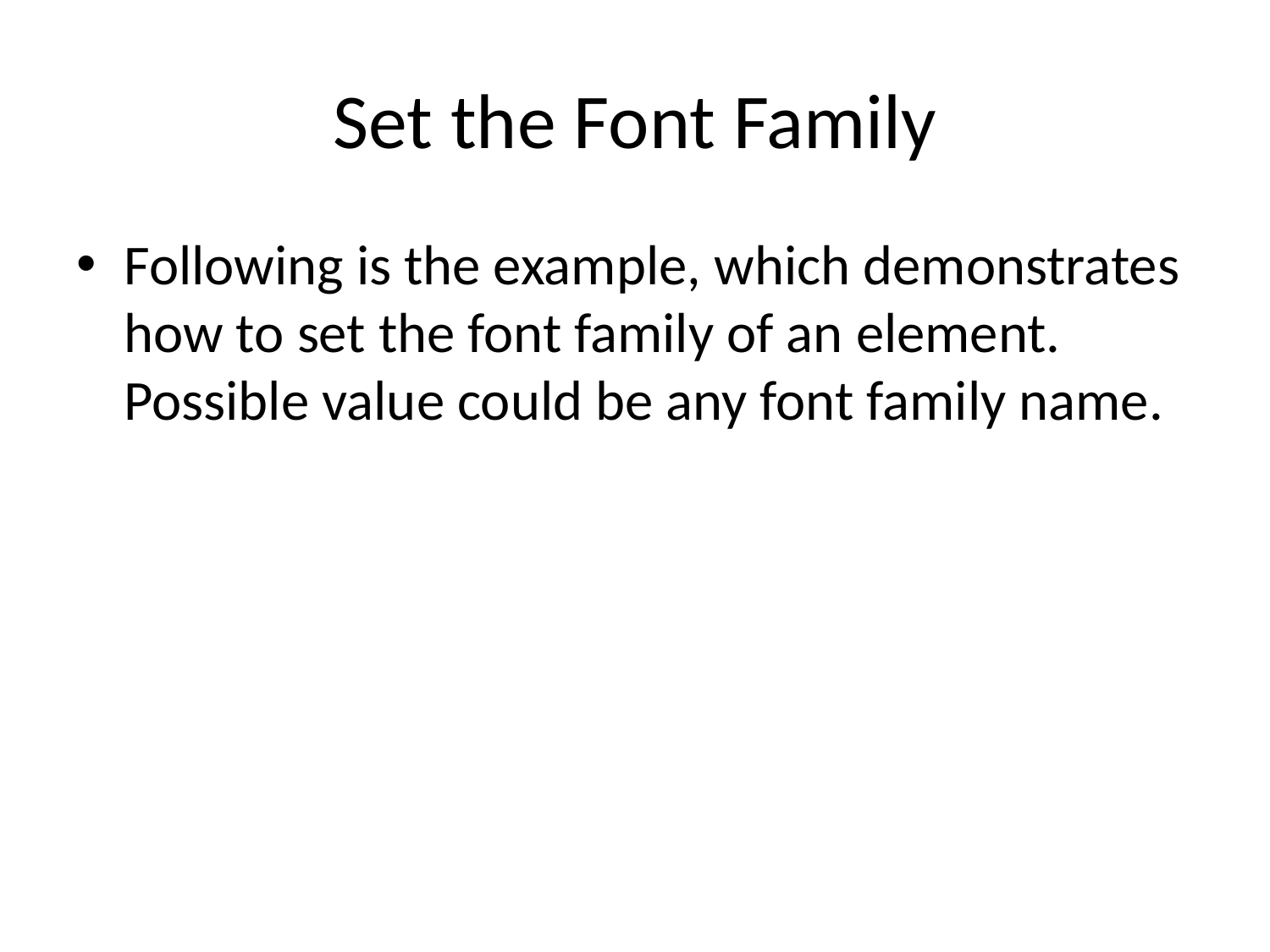

# Set the Font Family
Following is the example, which demonstrates how to set the font family of an element. Possible value could be any font family name.